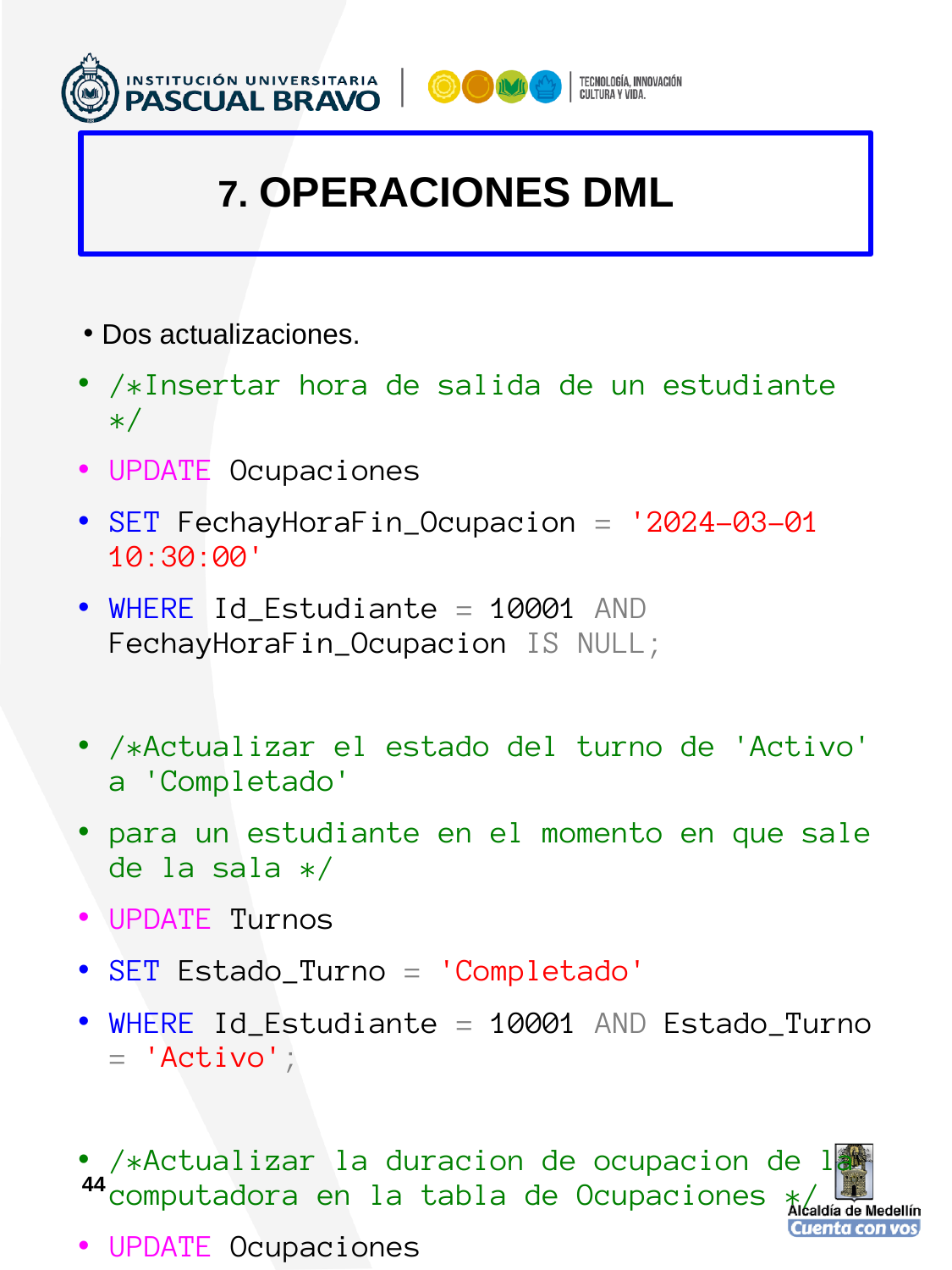

7. OPERACIONES DML
# Dos actualizaciones.
/*Insertar hora de salida de un estudiante */
UPDATE Ocupaciones
SET FechayHoraFin_Ocupacion = '2024-03-01 10:30:00'
WHERE Id_Estudiante = 10001 AND FechayHoraFin_Ocupacion IS NULL;

/*Actualizar el estado del turno de 'Activo' a 'Completado'
para un estudiante en el momento en que sale de la sala */
UPDATE Turnos
SET Estado_Turno = 'Completado'
WHERE Id_Estudiante = 10001 AND Estado_Turno = 'Activo';

/*Actualizar la duracion de ocupacion de la computadora en la tabla de Ocupaciones */
UPDATE Ocupaciones
SET Duracion_Ocupacion = CAST(FechayHoraFin_Ocupacion - FechayHoraInicio_Ocupacion AS TIME)
WHERE Duracion_Ocupacion IS NULL;
44